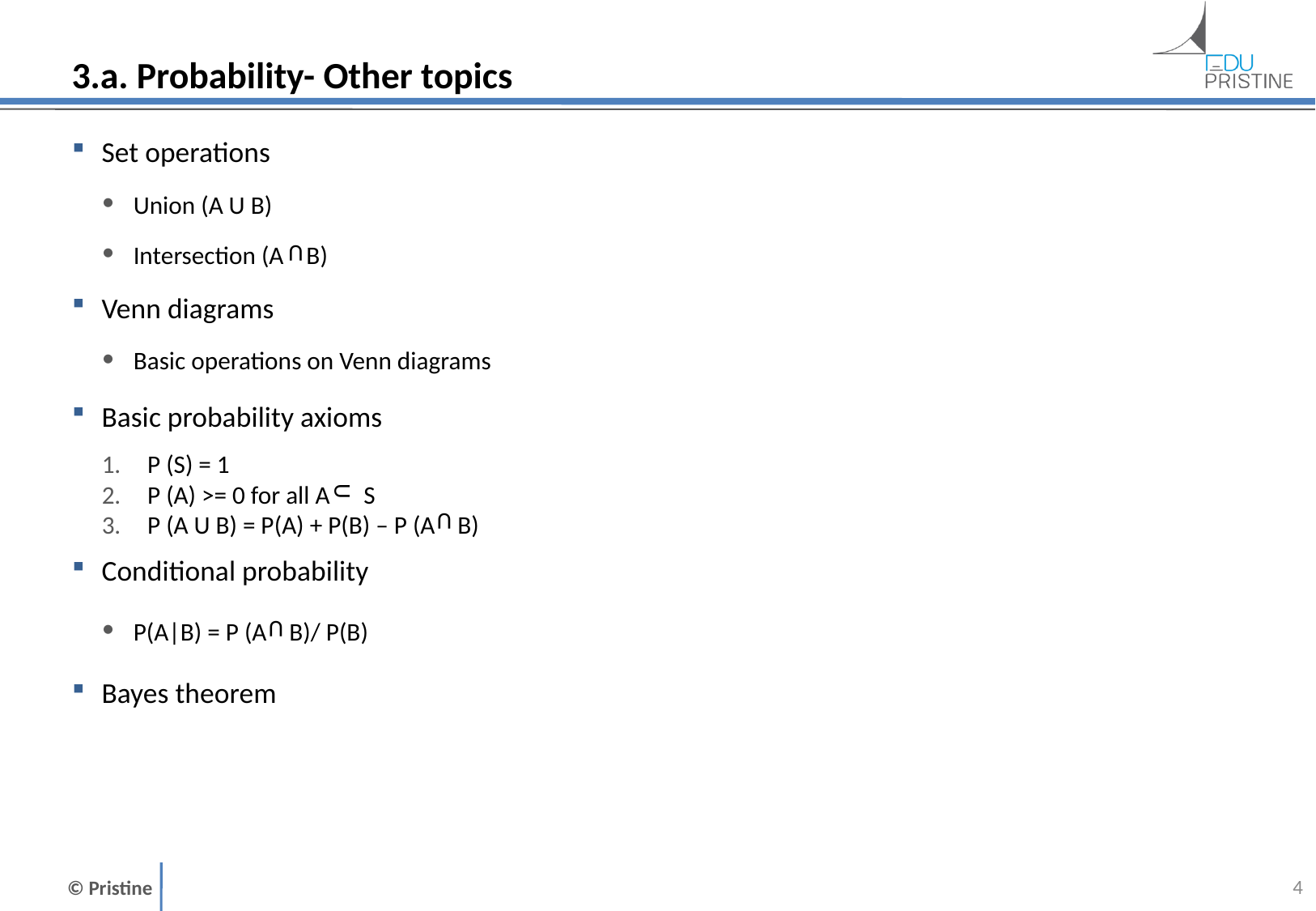

# 3.a. Probability- Other topics
Set operations
Union (A U B)
Intersection (A    B)
Venn diagrams
Basic operations on Venn diagrams
Basic probability axioms
P (S) = 1
P (A) >= 0 for all A      S
P (A U B) = P(A) + P(B) – P (A    B)
Conditional probability
P(A|B) = P (A    B)/ P(B)
Bayes theorem

U
U
U
U
4